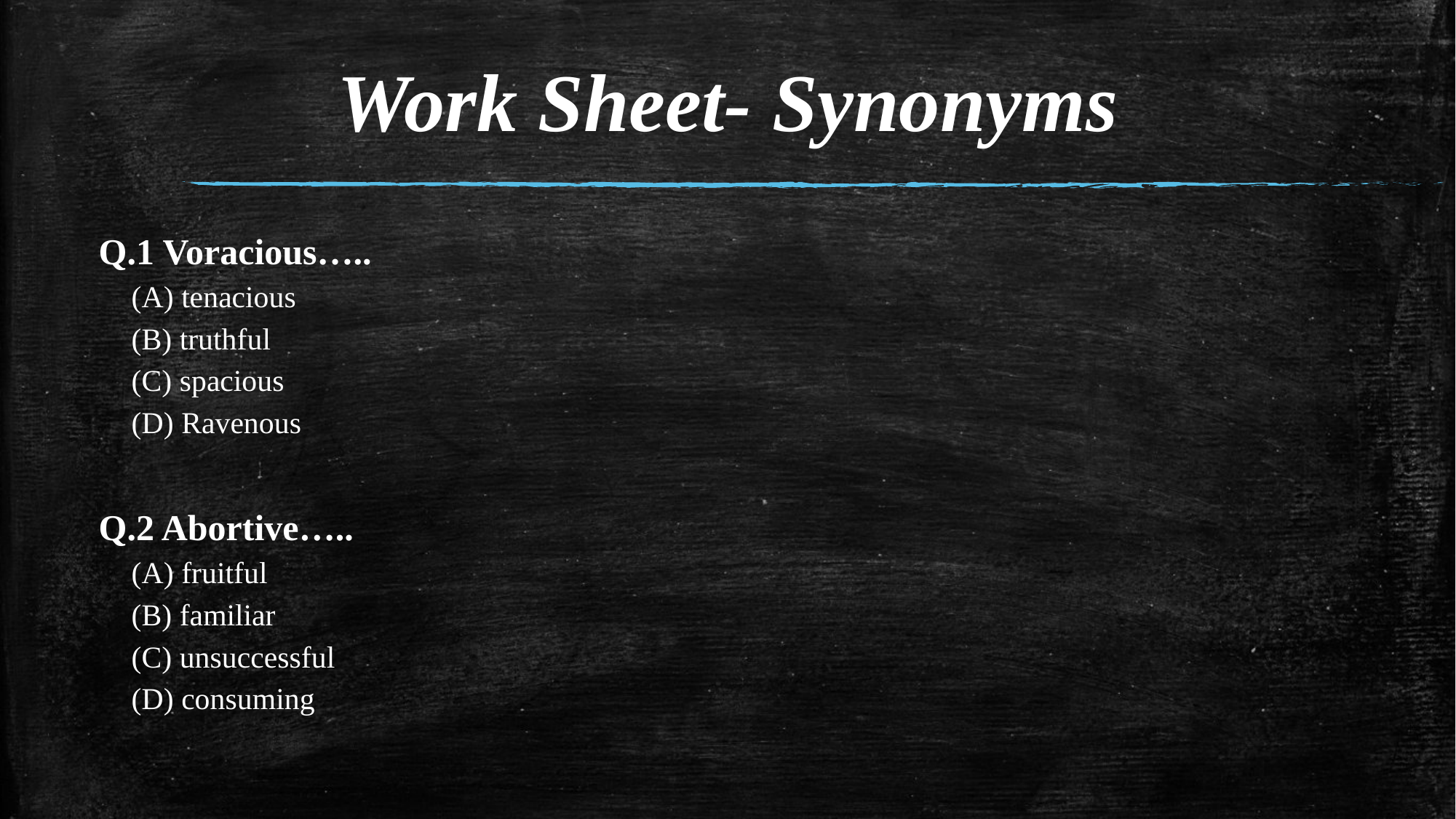

# Work Sheet- Synonyms
Q.1 Voracious…..
(A) tenacious
(B) truthful
(C) spacious
(D) Ravenous

Q.2 Abortive…..
(A) fruitful
(B) familiar
(C) unsuccessful
(D) consuming